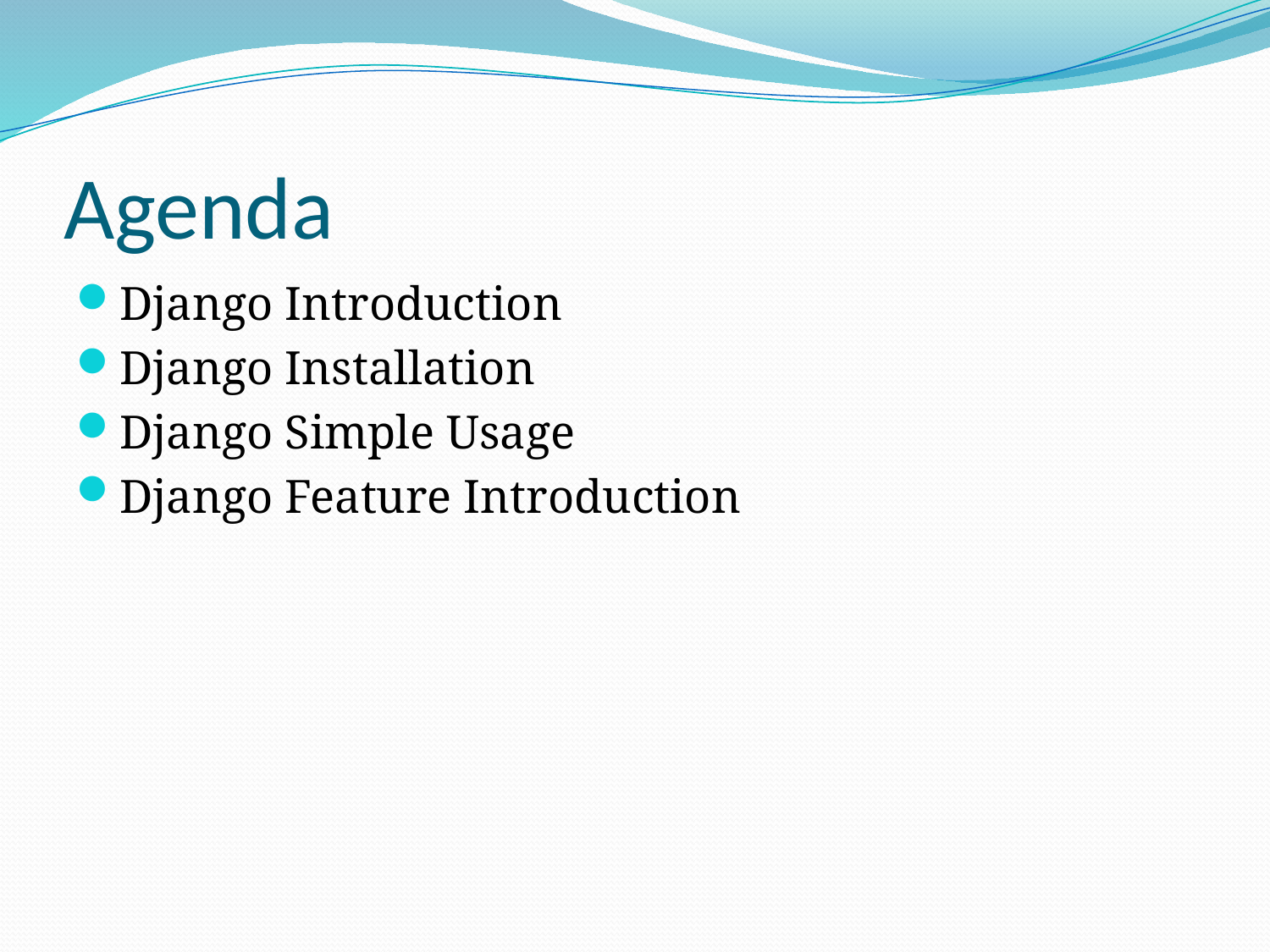

# Agenda
Django Introduction
Django Installation
Django Simple Usage
Django Feature Introduction